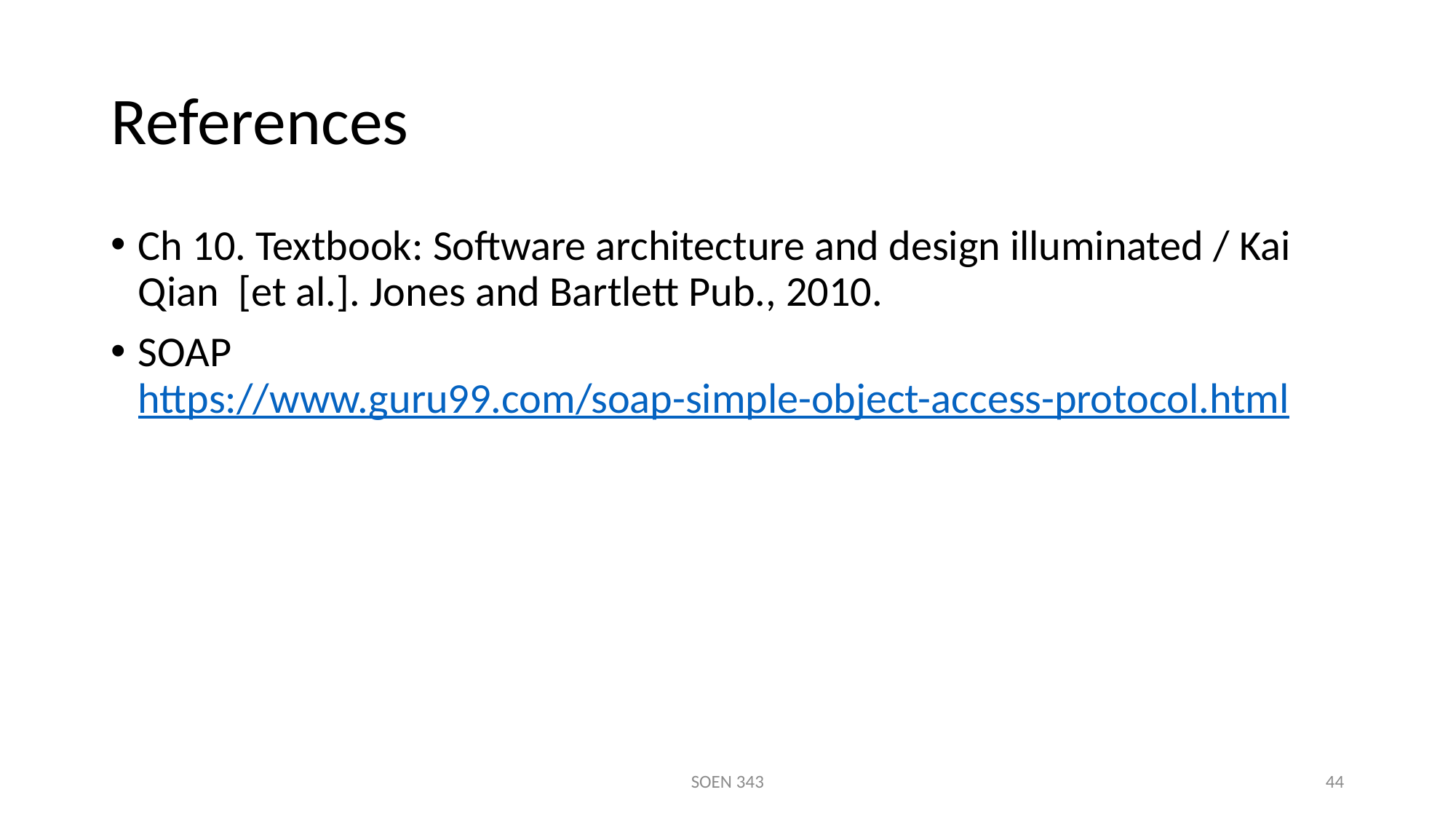

# References
Ch 10. Textbook: Software architecture and design illuminated / Kai Qian  [et al.]. Jones and Bartlett Pub., 2010.
SOAP https://www.guru99.com/soap-simple-object-access-protocol.html
SOEN 343
44